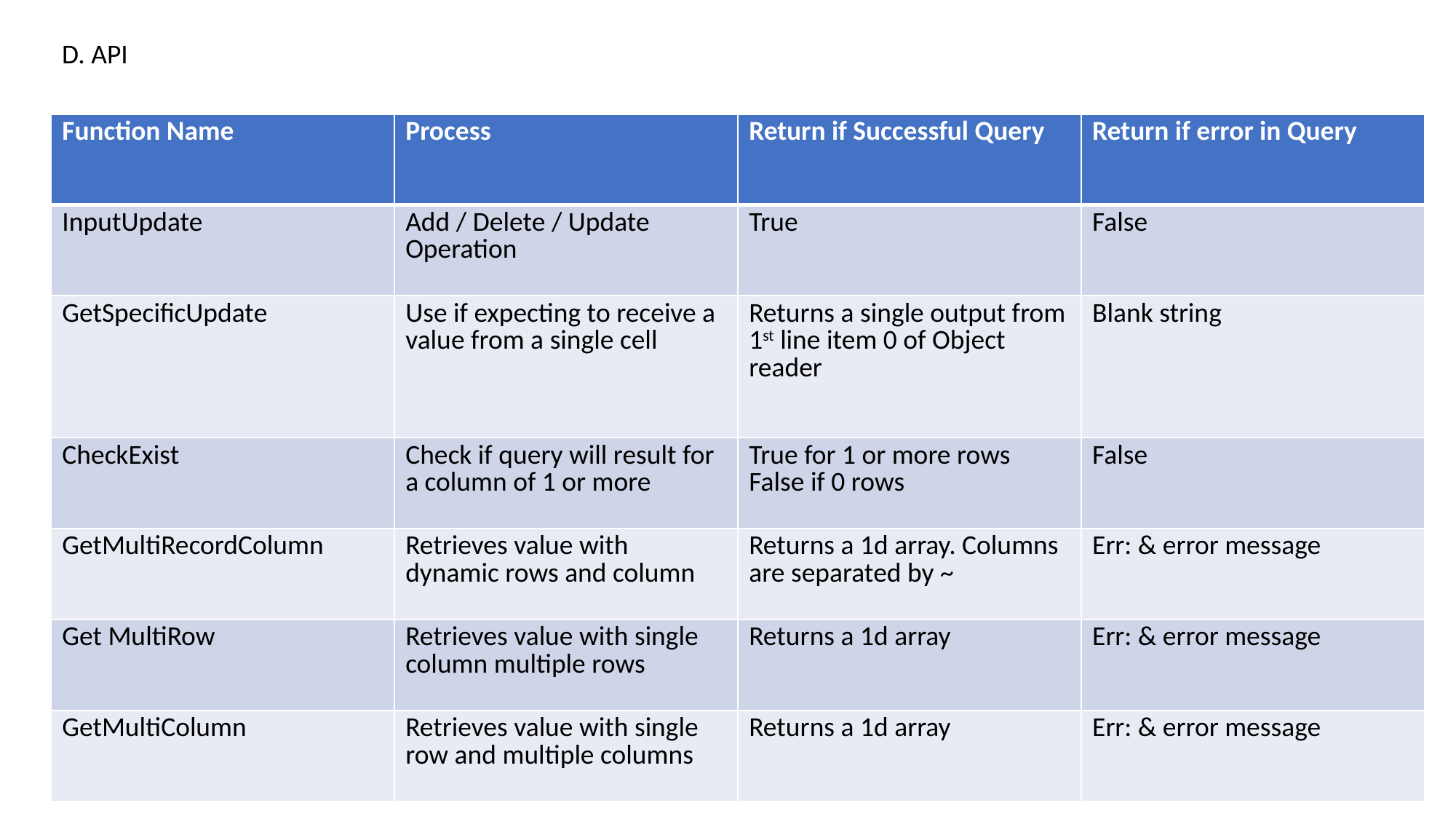

D. API
| Function Name | Process | Return if Successful Query | Return if error in Query |
| --- | --- | --- | --- |
| InputUpdate | Add / Delete / Update Operation | True | False |
| GetSpecificUpdate | Use if expecting to receive a value from a single cell | Returns a single output from 1st line item 0 of Object reader | Blank string |
| CheckExist | Check if query will result for a column of 1 or more | True for 1 or more rows False if 0 rows | False |
| GetMultiRecordColumn | Retrieves value with dynamic rows and column | Returns a 1d array. Columns are separated by ~ | Err: & error message |
| Get MultiRow | Retrieves value with single column multiple rows | Returns a 1d array | Err: & error message |
| GetMultiColumn | Retrieves value with single row and multiple columns | Returns a 1d array | Err: & error message |